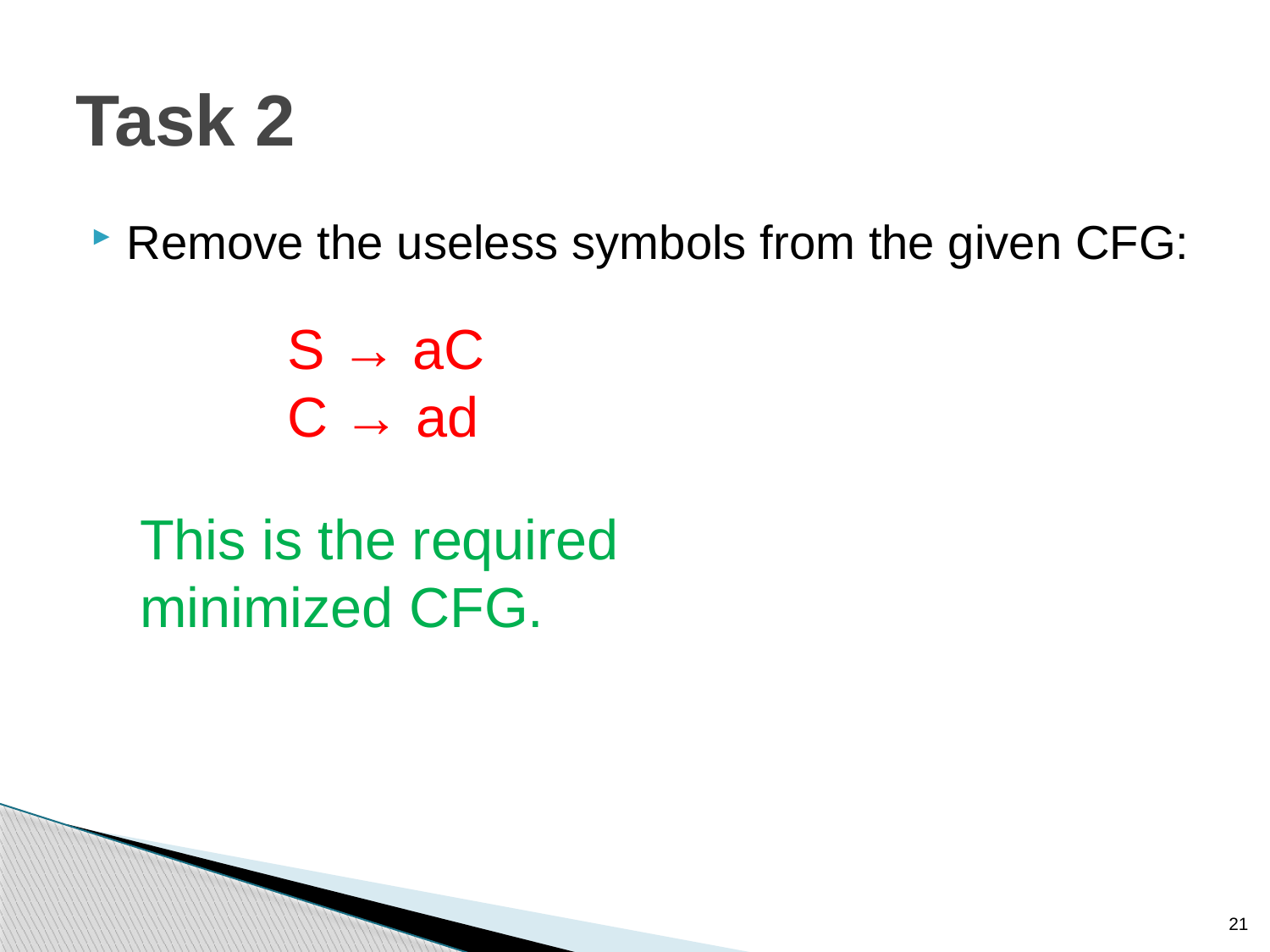

# Task 2
Remove the useless symbols from the given CFG:
S → aC
C → ad
This is the required minimized CFG.
21